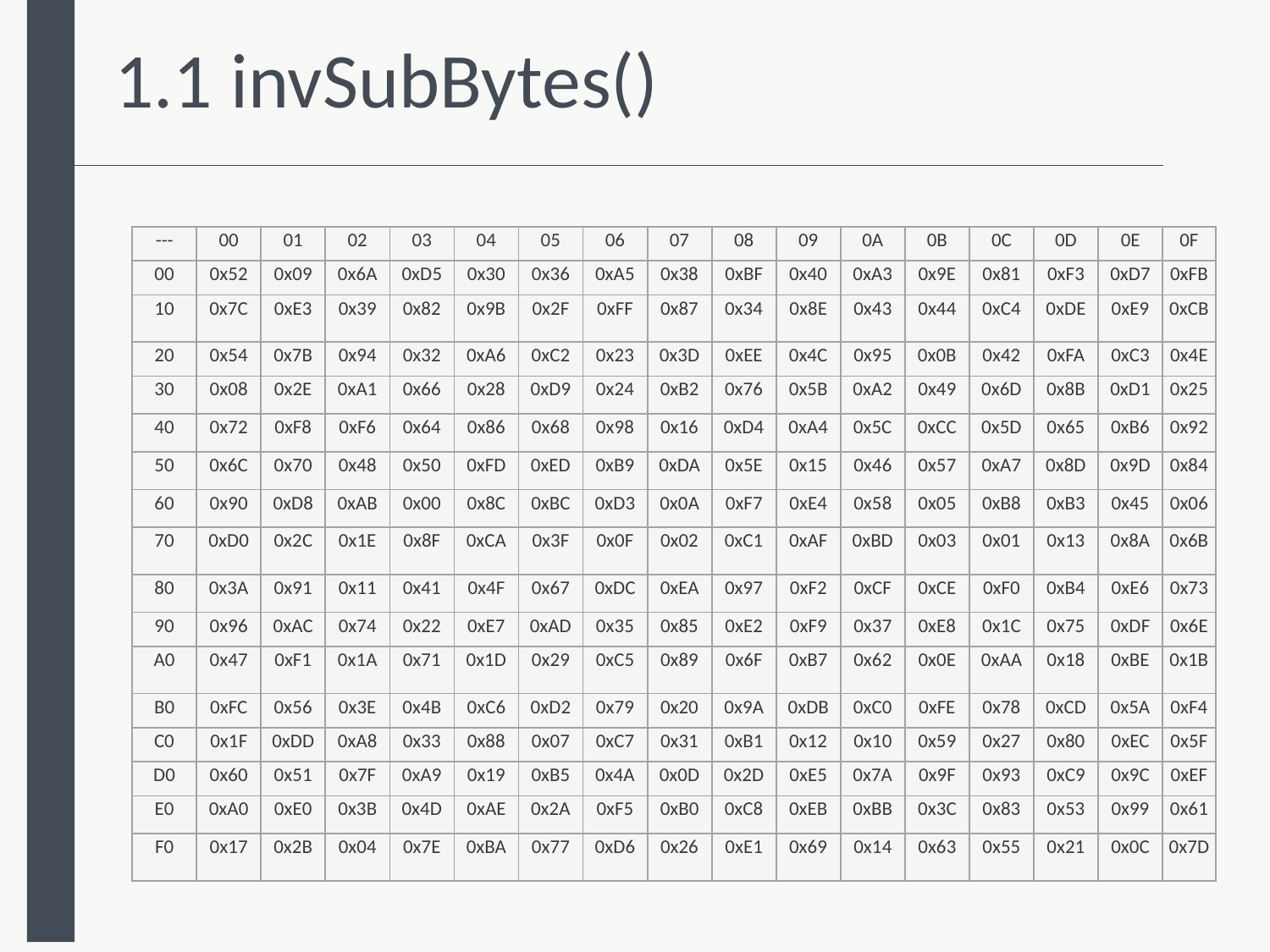

1.1 invSubBytes()
| --- | 00 | 01 | 02 | 03 | 04 | 05 | 06 | 07 | 08 | 09 | 0A | 0B | 0C | 0D | 0E | 0F |
| --- | --- | --- | --- | --- | --- | --- | --- | --- | --- | --- | --- | --- | --- | --- | --- | --- |
| 00 | 0x52 | 0x09 | 0x6A | 0xD5 | 0x30 | 0x36 | 0xA5 | 0x38 | 0xBF | 0x40 | 0xA3 | 0x9E | 0x81 | 0xF3 | 0xD7 | 0xFB |
| 10 | 0x7C | 0xE3 | 0x39 | 0x82 | 0x9B | 0x2F | 0xFF | 0x87 | 0x34 | 0x8E | 0x43 | 0x44 | 0xC4 | 0xDE | 0xE9 | 0xCB |
| 20 | 0x54 | 0x7B | 0x94 | 0x32 | 0xA6 | 0xC2 | 0x23 | 0x3D | 0xEE | 0x4C | 0x95 | 0x0B | 0x42 | 0xFA | 0xC3 | 0x4E |
| 30 | 0x08 | 0x2E | 0xA1 | 0x66 | 0x28 | 0xD9 | 0x24 | 0xB2 | 0x76 | 0x5B | 0xA2 | 0x49 | 0x6D | 0x8B | 0xD1 | 0x25 |
| 40 | 0x72 | 0xF8 | 0xF6 | 0x64 | 0x86 | 0x68 | 0x98 | 0x16 | 0xD4 | 0xA4 | 0x5C | 0xCC | 0x5D | 0x65 | 0xB6 | 0x92 |
| 50 | 0x6C | 0x70 | 0x48 | 0x50 | 0xFD | 0xED | 0xB9 | 0xDA | 0x5E | 0x15 | 0x46 | 0x57 | 0xA7 | 0x8D | 0x9D | 0x84 |
| 60 | 0x90 | 0xD8 | 0xAB | 0x00 | 0x8C | 0xBC | 0xD3 | 0x0A | 0xF7 | 0xE4 | 0x58 | 0x05 | 0xB8 | 0xB3 | 0x45 | 0x06 |
| 70 | 0xD0 | 0x2C | 0x1E | 0x8F | 0xCA | 0x3F | 0x0F | 0x02 | 0xC1 | 0xAF | 0xBD | 0x03 | 0x01 | 0x13 | 0x8A | 0x6B |
| 80 | 0x3A | 0x91 | 0x11 | 0x41 | 0x4F | 0x67 | 0xDC | 0xEA | 0x97 | 0xF2 | 0xCF | 0xCE | 0xF0 | 0xB4 | 0xE6 | 0x73 |
| 90 | 0x96 | 0xAC | 0x74 | 0x22 | 0xE7 | 0xAD | 0x35 | 0x85 | 0xE2 | 0xF9 | 0x37 | 0xE8 | 0x1C | 0x75 | 0xDF | 0x6E |
| A0 | 0x47 | 0xF1 | 0x1A | 0x71 | 0x1D | 0x29 | 0xC5 | 0x89 | 0x6F | 0xB7 | 0x62 | 0x0E | 0xAA | 0x18 | 0xBE | 0x1B |
| B0 | 0xFC | 0x56 | 0x3E | 0x4B | 0xC6 | 0xD2 | 0x79 | 0x20 | 0x9A | 0xDB | 0xC0 | 0xFE | 0x78 | 0xCD | 0x5A | 0xF4 |
| C0 | 0x1F | 0xDD | 0xA8 | 0x33 | 0x88 | 0x07 | 0xC7 | 0x31 | 0xB1 | 0x12 | 0x10 | 0x59 | 0x27 | 0x80 | 0xEC | 0x5F |
| D0 | 0x60 | 0x51 | 0x7F | 0xA9 | 0x19 | 0xB5 | 0x4A | 0x0D | 0x2D | 0xE5 | 0x7A | 0x9F | 0x93 | 0xC9 | 0x9C | 0xEF |
| E0 | 0xA0 | 0xE0 | 0x3B | 0x4D | 0xAE | 0x2A | 0xF5 | 0xB0 | 0xC8 | 0xEB | 0xBB | 0x3C | 0x83 | 0x53 | 0x99 | 0x61 |
| F0 | 0x17 | 0x2B | 0x04 | 0x7E | 0xBA | 0x77 | 0xD6 | 0x26 | 0xE1 | 0x69 | 0x14 | 0x63 | 0x55 | 0x21 | 0x0C | 0x7D |